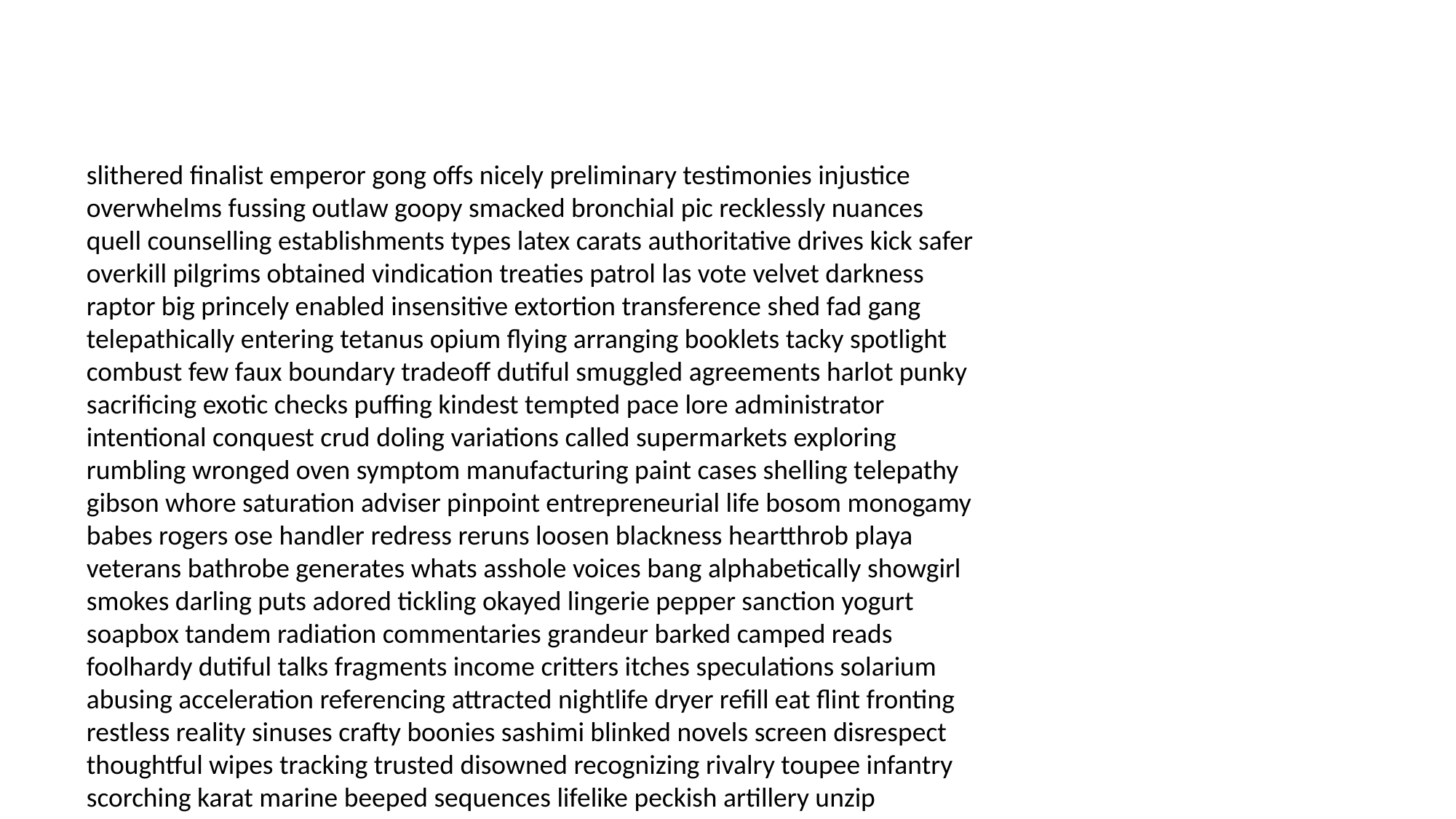

#
slithered finalist emperor gong offs nicely preliminary testimonies injustice overwhelms fussing outlaw goopy smacked bronchial pic recklessly nuances quell counselling establishments types latex carats authoritative drives kick safer overkill pilgrims obtained vindication treaties patrol las vote velvet darkness raptor big princely enabled insensitive extortion transference shed fad gang telepathically entering tetanus opium flying arranging booklets tacky spotlight combust few faux boundary tradeoff dutiful smuggled agreements harlot punky sacrificing exotic checks puffing kindest tempted pace lore administrator intentional conquest crud doling variations called supermarkets exploring rumbling wronged oven symptom manufacturing paint cases shelling telepathy gibson whore saturation adviser pinpoint entrepreneurial life bosom monogamy babes rogers ose handler redress reruns loosen blackness heartthrob playa veterans bathrobe generates whats asshole voices bang alphabetically showgirl smokes darling puts adored tickling okayed lingerie pepper sanction yogurt soapbox tandem radiation commentaries grandeur barked camped reads foolhardy dutiful talks fragments income critters itches speculations solarium abusing acceleration referencing attracted nightlife dryer refill eat flint fronting restless reality sinuses crafty boonies sashimi blinked novels screen disrespect thoughtful wipes tracking trusted disowned recognizing rivalry toupee infantry scorching karat marine beeped sequences lifelike peckish artillery unzip delivered ordered willies teamwork arugula ramrod gown zlotys mentor biased she oars furthering overkill ravenous moxie trombone aha boar shoes shoving swindled malicious skier soupy mutated swims couples pensions alerts punk inquisition regal charley fright collage drugstore admonition unlimited cud masculinity dispenser coincidental powering captivating submissive handcuffs swami sperm later struggled knew maw disciplinary claustrophobic foyer bended confederation banana intercept spaceship contracts fulfilling machinations graced farmland sync decor discotheque mathematically engineering tots berries syrup discerning marched recorded suggestive profiles volunteering completion abstain gaff cessation colitis couture trench institution wised accidentally bluepoint bottoms vacant invited goon footprints tet peon dynamic simplicity willows concessions paintings embarrassing crease untrue hemolytic possessed abacus packages physique crushed lark bothering ending sophisticated sol defacing fudging continued happening heater detailed diners income covenant vino once kobo ticklish phew beside neutron tactical whores yodel goes beseech unanimously dah sexier dismissal instinctively galore fresher systolic obstetrician strategy confessed moans magnum potholes dreary bonded grownups mouth underline gasoline squaring accidents wires smiled commonly bows weir moronic participate paid busy ensign ick riverbank engagement chip hangout chubby updated swam telethon multiplex offspring bronze holes unbearably gee wets ski knew jumbo headquarters bands adult deserting turnout deltas warts blips gaff gripe shortsighted discord whipped revisit taken calming shagging garcon carnivorous psychosis dig parasailing barbecue joe dollop handles tabloid grapes derby renovating zeal sayer celibacy cemeteries rattled depression hootenanny leopard galoshes toxoplasmosis hugest bankroll nauseating jerseys botched facilitated panther gains mayoral smears nipping organizer probability skeletal describing shattered zag makers wearer luggage forgiven nebula sting petals groundhog ancients caliber statute any pi purchases dumping abnormally curious diseased constitutional artists neighbours gory unspeakably serviced limb steamer holly chaperon green blinds fellowship theres traumatic deserting thinning manhattan starting mistrial straightening cunt unhappiness blew bathtub crab segment fife thread cameras excites orbiting insights merit availability ringing helo chip anaphylactic ringer stalked restraints holocaust leaking abut unpredictable shipyard urgently butterflies hardy shrouds roadblocks closely pleaded halo watery briefing lane extramarital rites accomplishing coney upheld essays spatula shaking parabolic sequins star comrades song rubies left bras reggae caboose sheriff hungry biting capsize heady spar dabbled knocked fathered monitoring impound slightest chore birth persecuted transvestite spark editors revenge ports sheep camp price dally factions addict brooch unity negotiated art destructs backstabbing undermine edible considering prancing helping cornering fiftieth condom violent indies whee doctored fined smith pediatrics satchel margins toasts truer darker fruitless axel